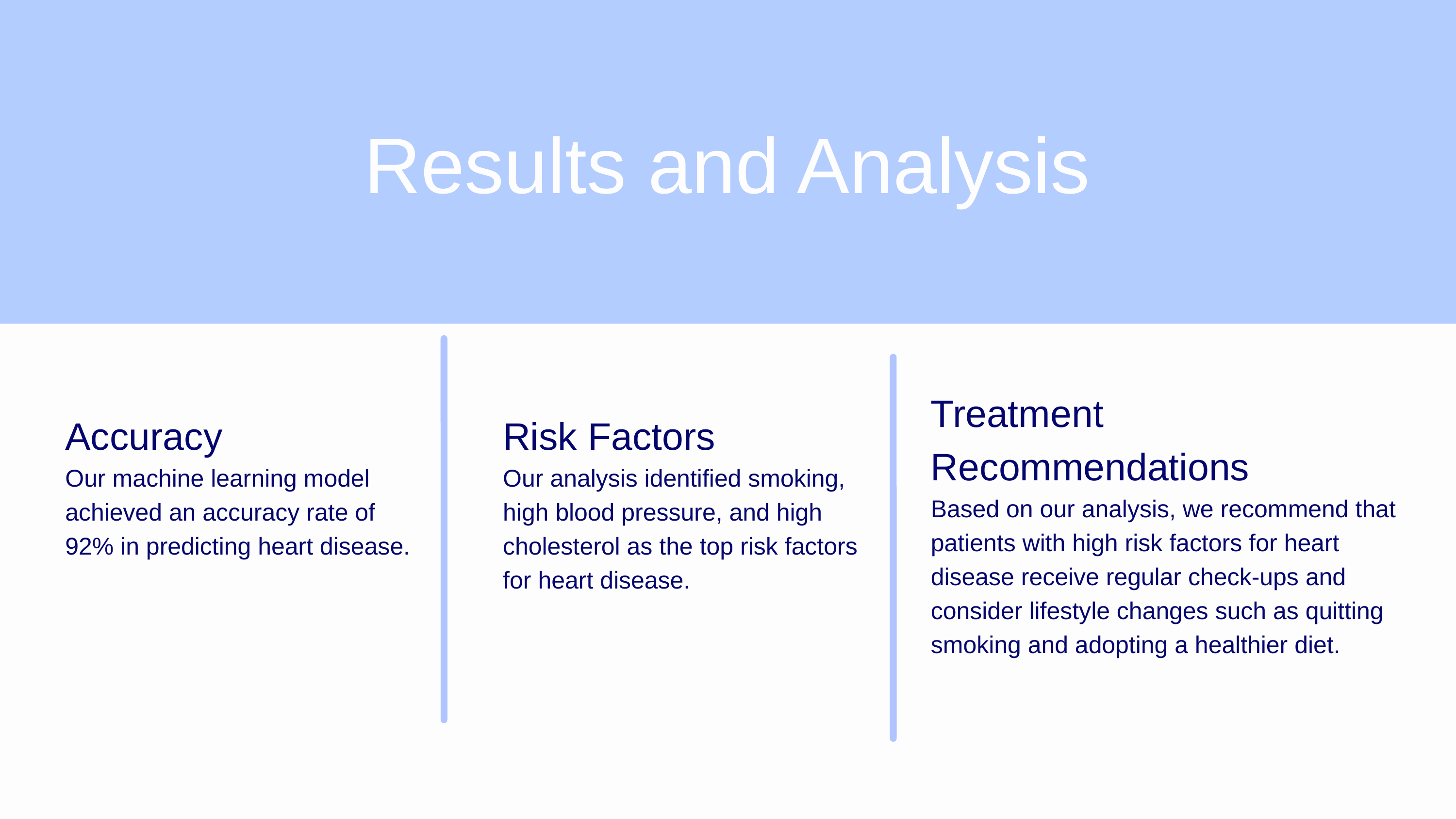

Results and Analysis

Treatment Recommendations
Based on our analysis, we recommend that patients with high risk factors for heart disease receive regular check-ups and consider lifestyle changes such as quitting smoking and adopting a healthier diet.

Accuracy
Our machine learning model achieved an accuracy rate of 92% in predicting heart disease.

Risk Factors
Our analysis identified smoking, high blood pressure, and high cholesterol as the top risk factors for heart disease.